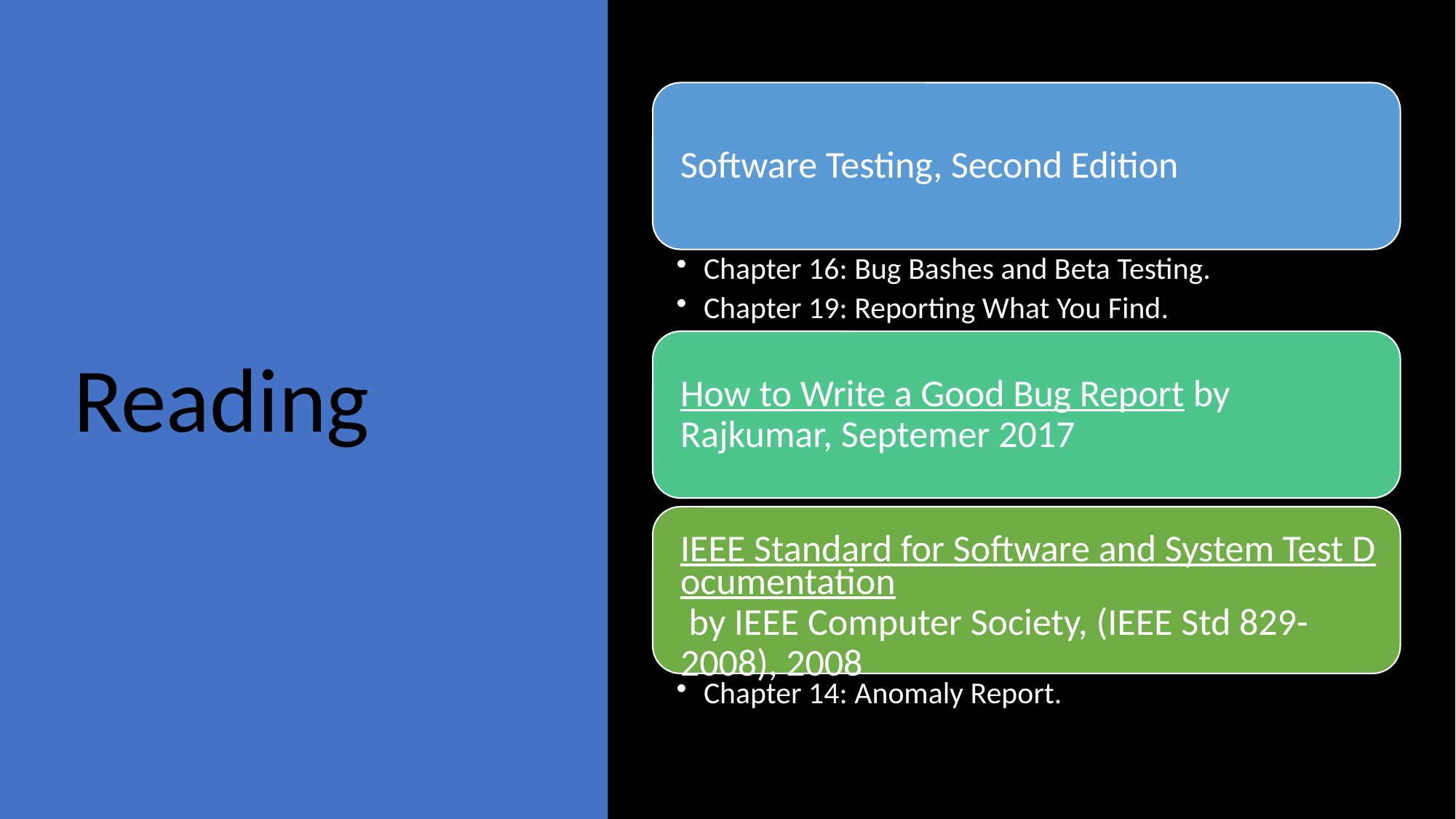

# Reading
Software Testing, Second Edition
Chapter 16: Bug Bashes and Beta Testing.
Chapter 19: Reporting What You Find.
How to Write a Good Bug Report by Rajkumar, Septemer 2017
IEEE Standard for Software and System Test Documentation by IEEE Computer Society, (IEEE Std 829-2008), 2008
Chapter 14: Anomaly Report.